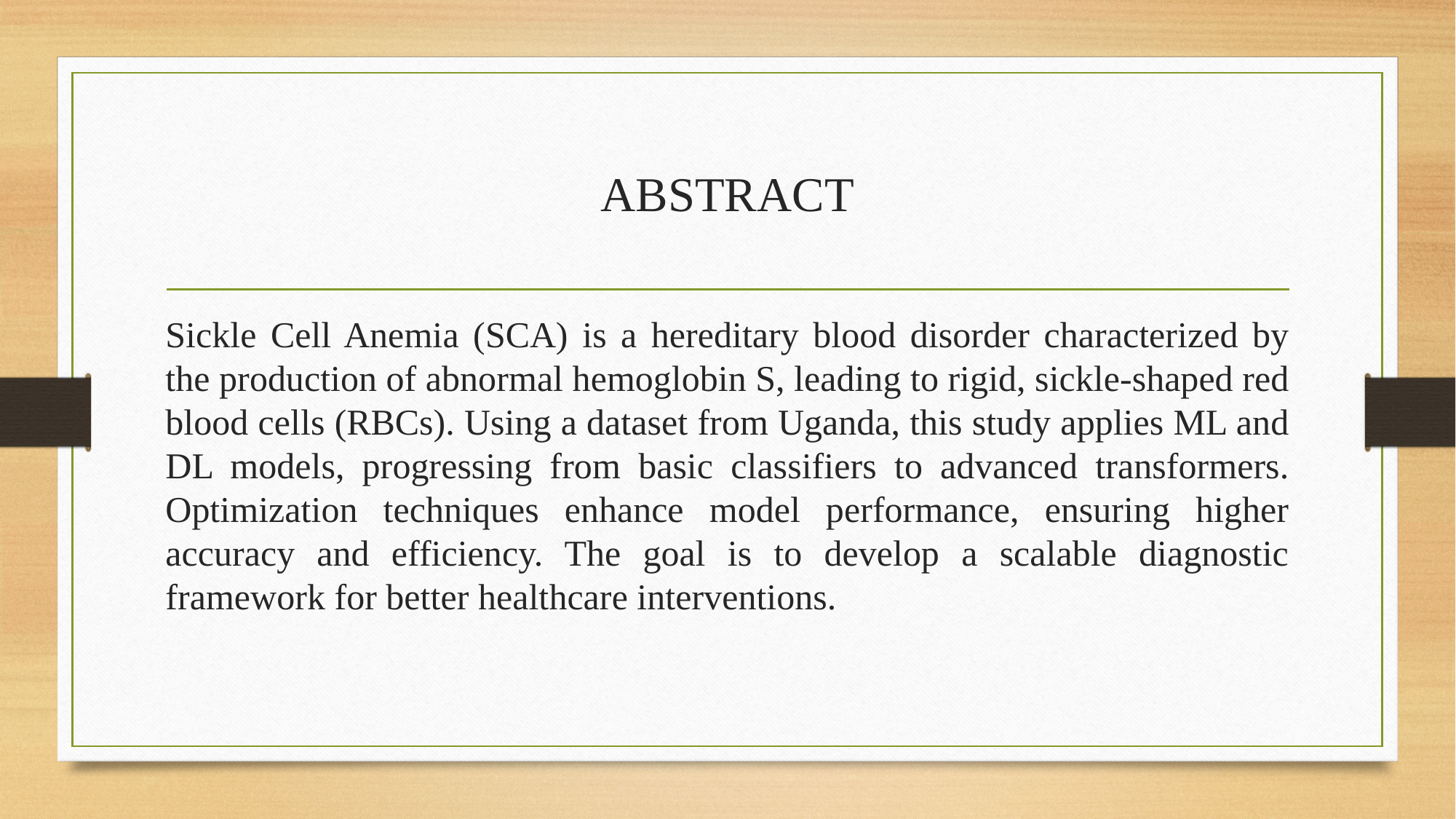

# ABSTRACT
Sickle Cell Anemia (SCA) is a hereditary blood disorder characterized by the production of abnormal hemoglobin S, leading to rigid, sickle-shaped red blood cells (RBCs). Using a dataset from Uganda, this study applies ML and DL models, progressing from basic classifiers to advanced transformers. Optimization techniques enhance model performance, ensuring higher accuracy and efficiency. The goal is to develop a scalable diagnostic framework for better healthcare interventions.